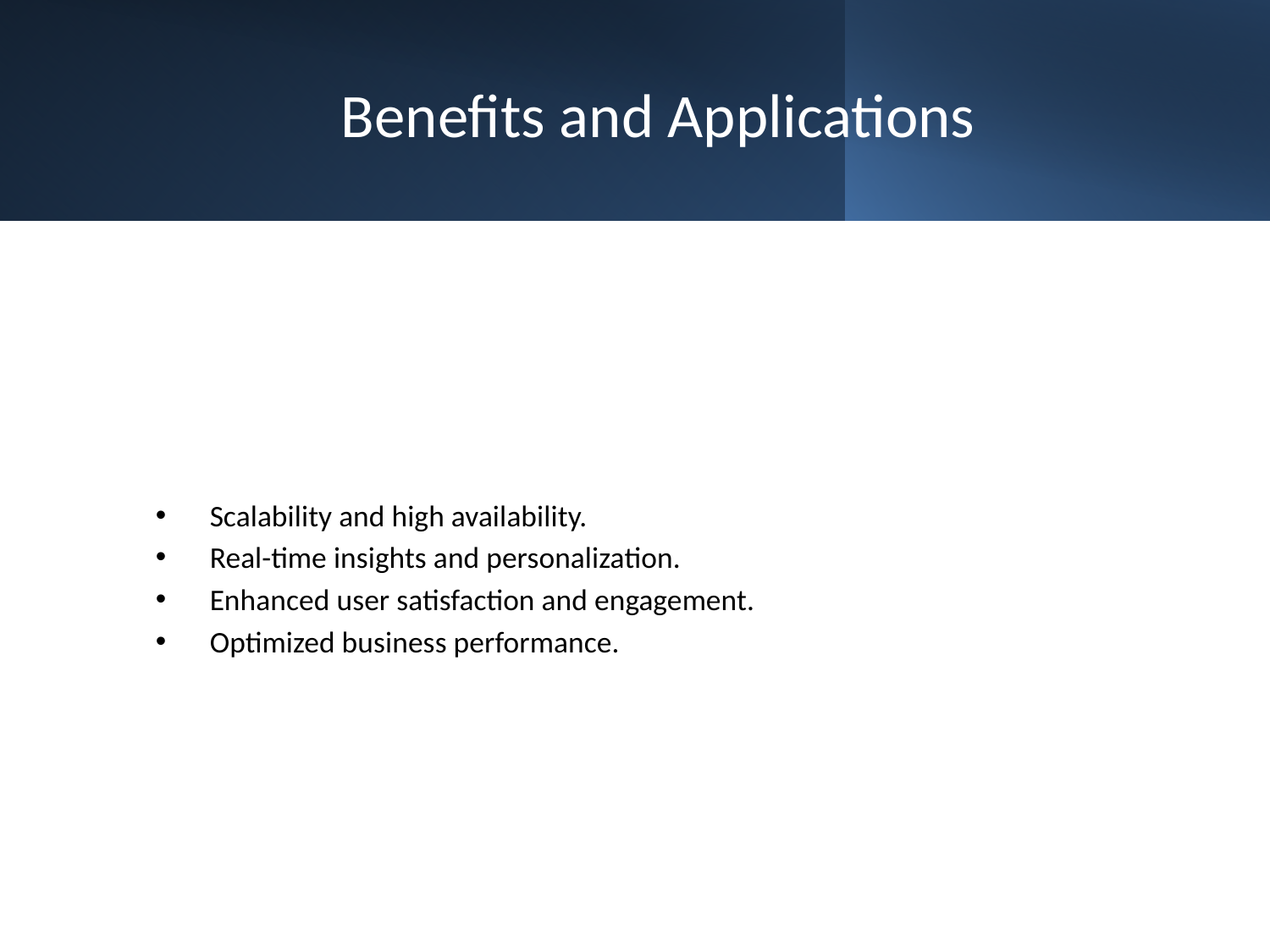

# Benefits and Applications
 Scalability and high availability.
 Real-time insights and personalization.
 Enhanced user satisfaction and engagement.
 Optimized business performance.